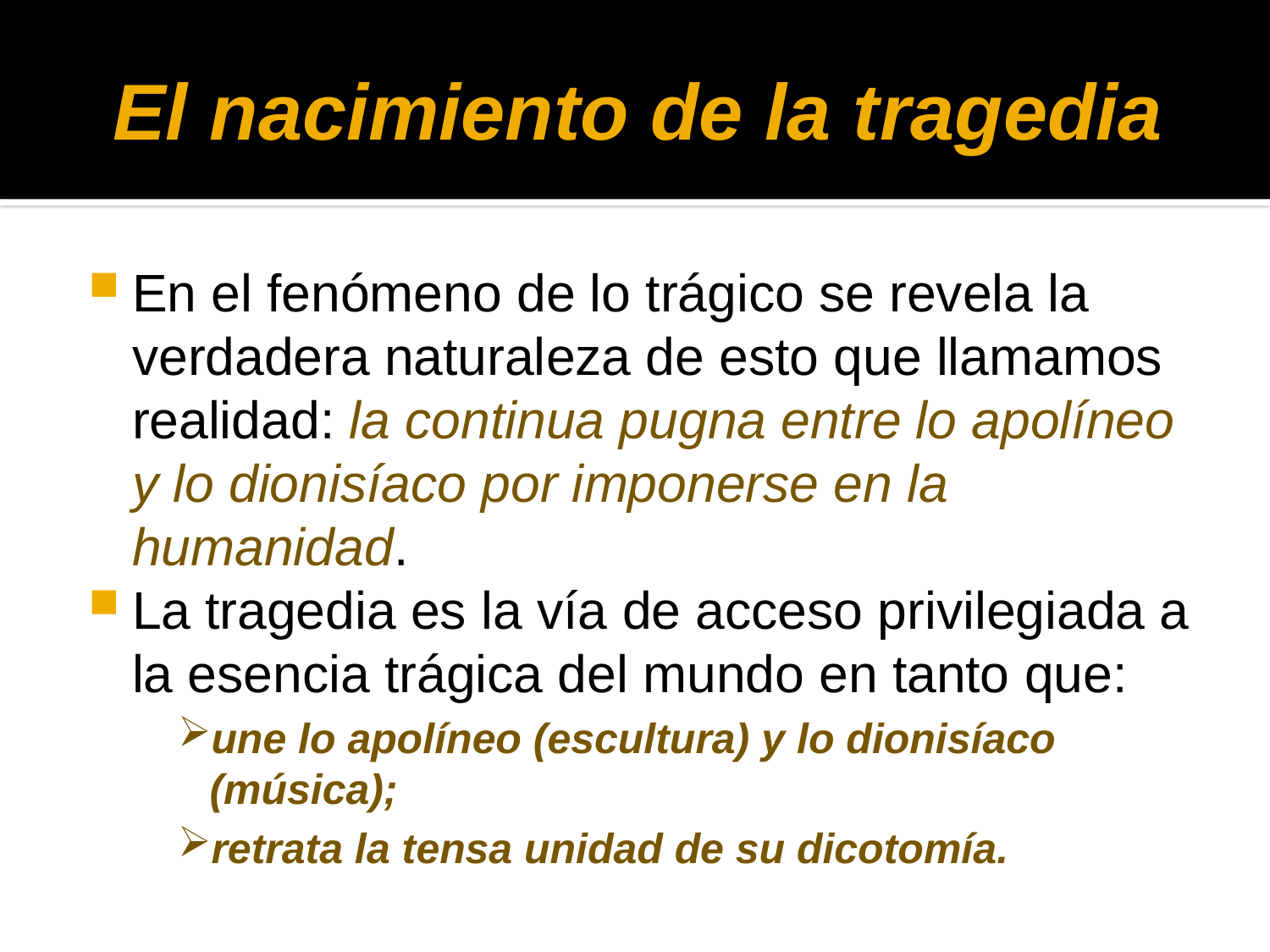

# El nacimiento de la tragedia
En el fenómeno de lo trágico se revela la verdadera naturaleza de esto que llamamos realidad: la continua pugna entre lo apolíneo y lo dionisíaco por imponerse en la humanidad.
La tragedia es la vía de acceso privilegiada a la esencia trágica del mundo en tanto que:
une lo apolíneo (escultura) y lo dionisíaco (música);
retrata la tensa unidad de su dicotomía.